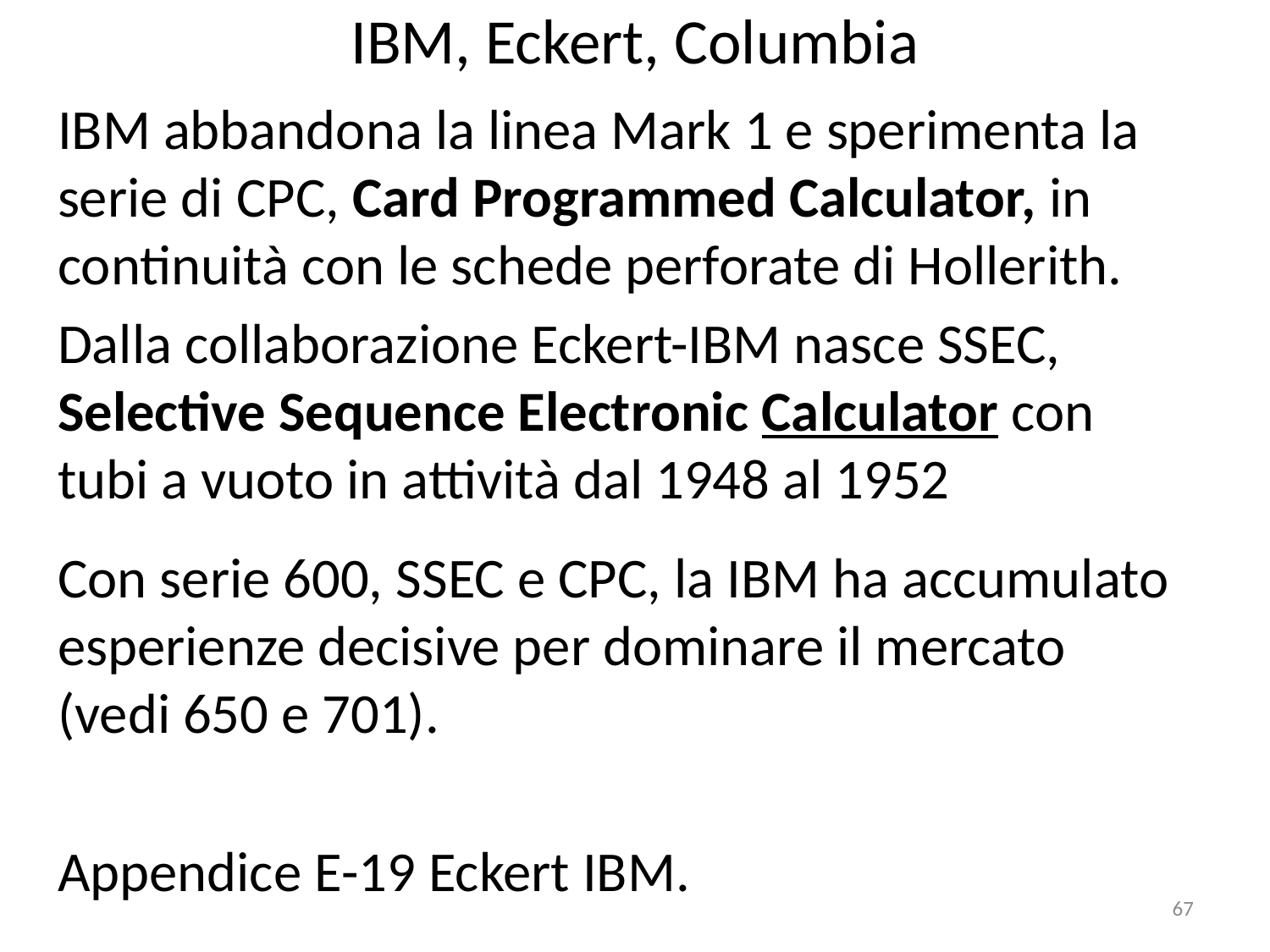

# IBM, Eckert, Columbia
IBM abbandona la linea Mark 1 e sperimenta la serie di CPC, Card Programmed Calculator, in continuità con le schede perforate di Hollerith.
Dalla collaborazione Eckert-IBM nasce SSEC, Selective Sequence Electronic Calculator con tubi a vuoto in attività dal 1948 al 1952

Con serie 600, SSEC e CPC, la IBM ha accumulato esperienze decisive per dominare il mercato  (vedi 650 e 701).

Appendice E-19 Eckert IBM.

67